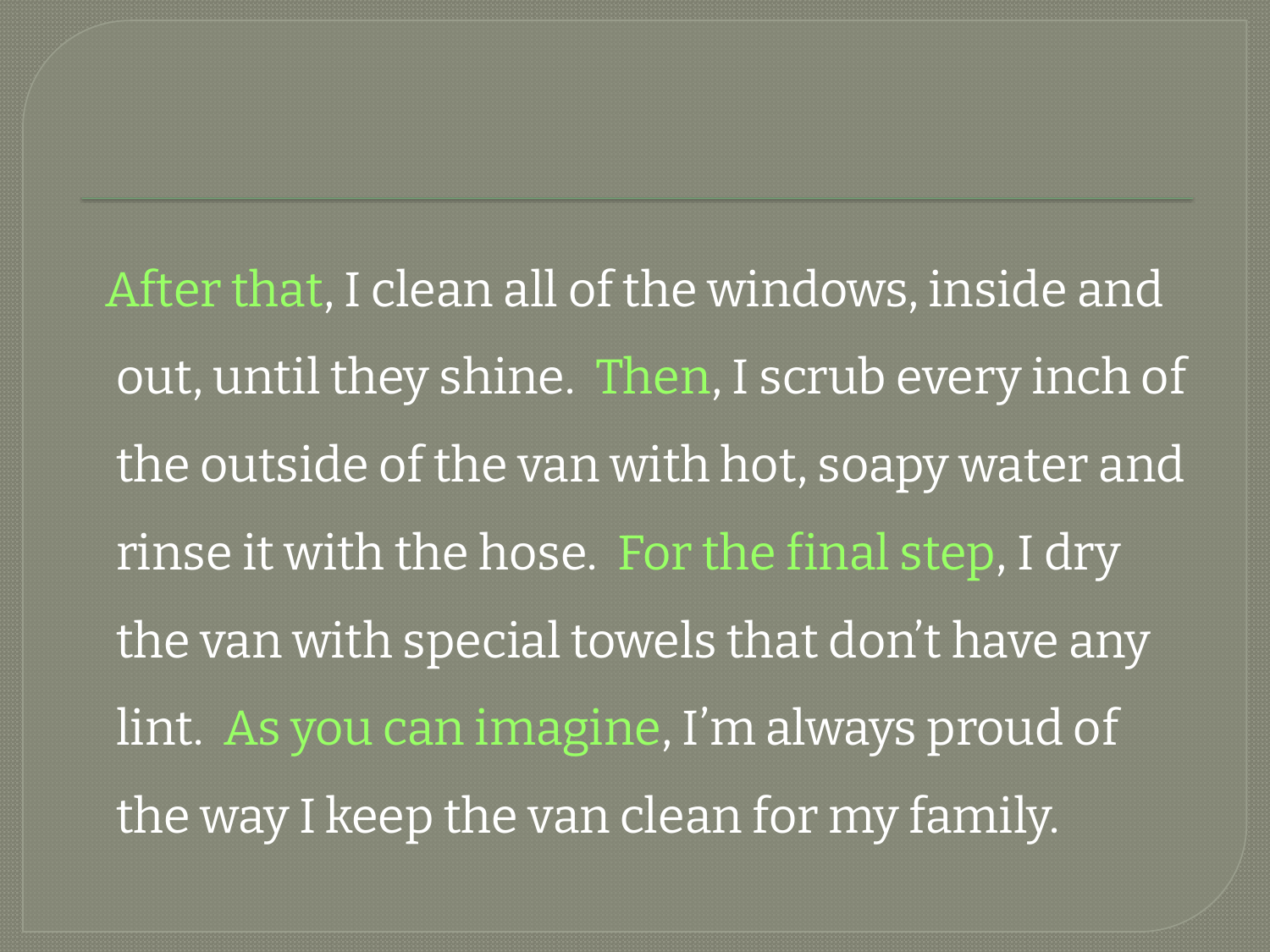

After that, I clean all of the windows, inside and out, until they shine.  Then, I scrub every inch of the outside of the van with hot, soapy water and rinse it with the hose.  For the final step, I dry the van with special towels that don’t have any lint.  As you can imagine, I’m always proud of the way I keep the van clean for my family.